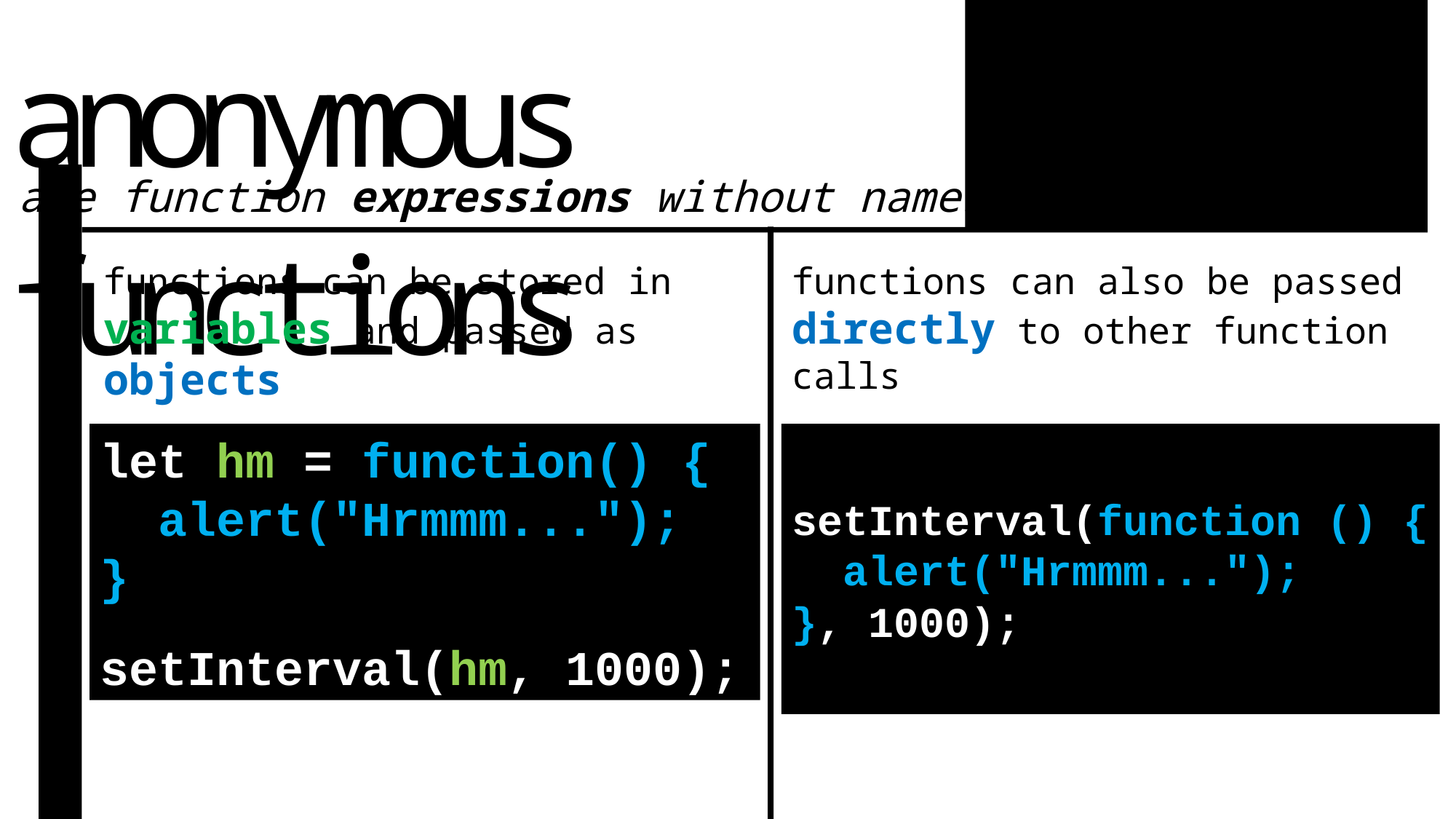

anonymous functions

are function expressions without names

functions can be stored in variables and passed as objects
functions can also be passed directly to other function calls
let hm = function() {
  alert("Hrmmm...");
}

setInterval(hm, 1000);
setInterval(function () {
  alert("Hrmmm...");
}, 1000);